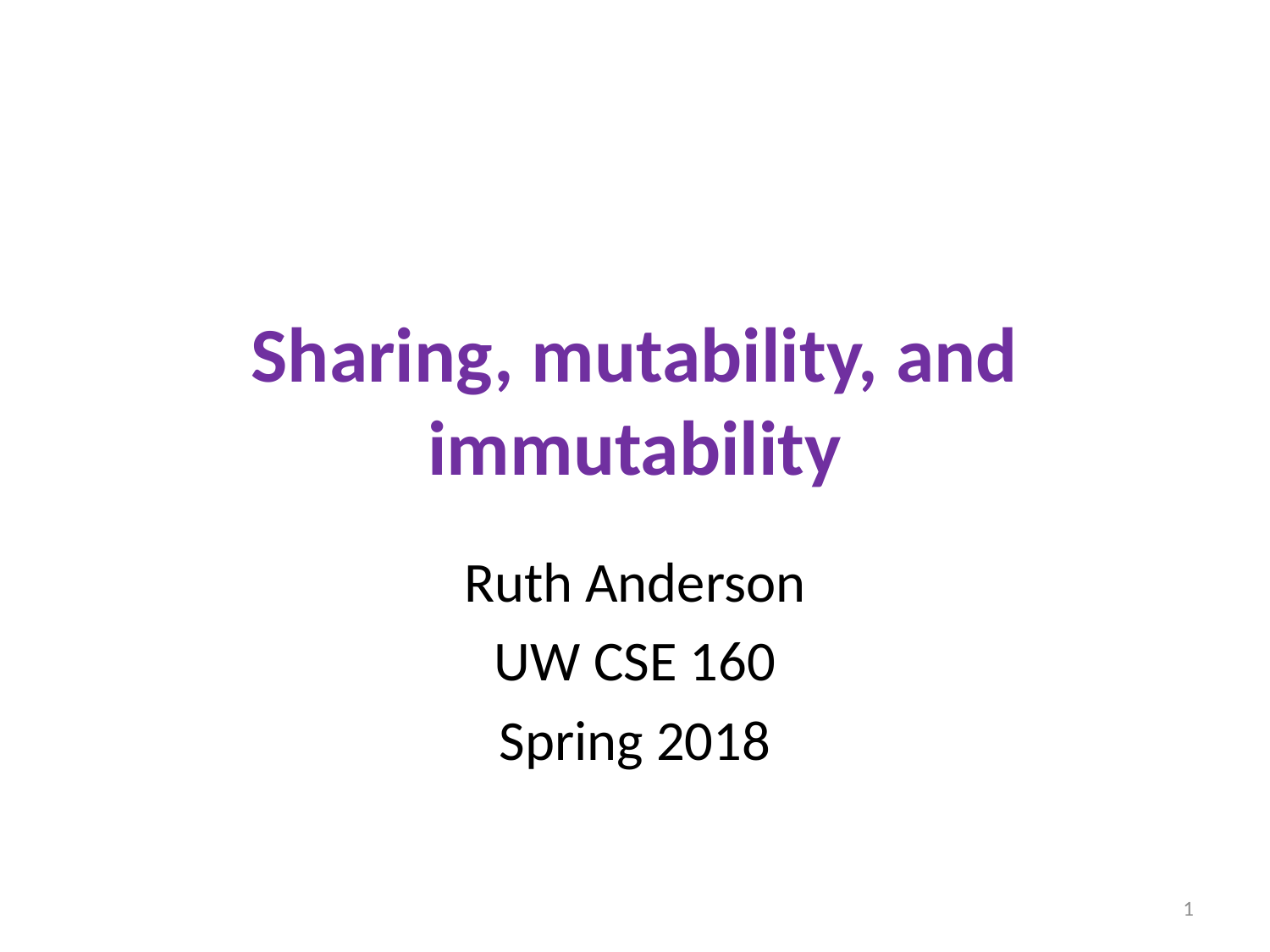

# Sharing, mutability, and immutability
Ruth Anderson
UW CSE 160
Spring 2018
1